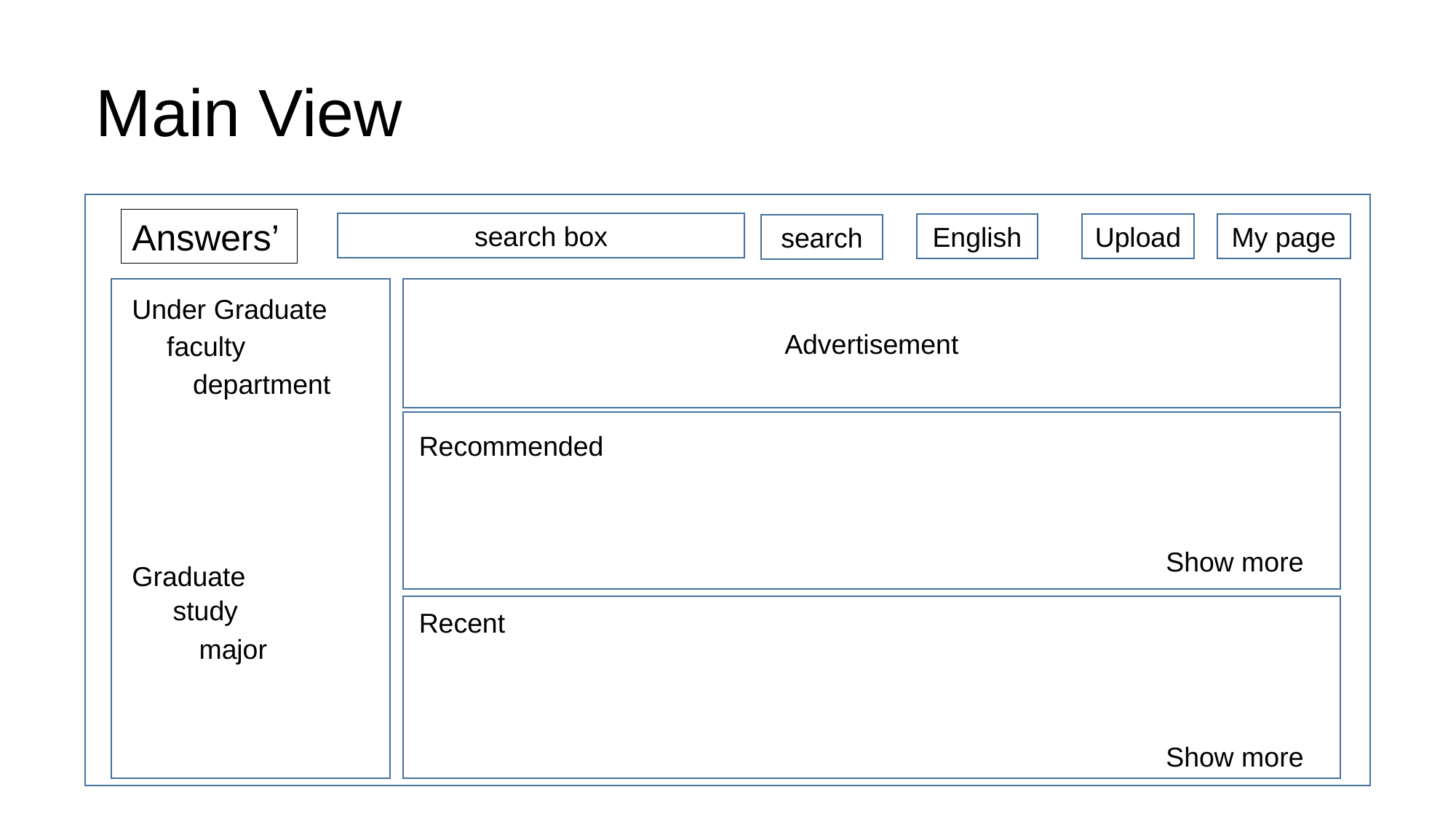

# Main View

Answers’
search box
Upload
My page
English
search
Advertisement

Under Graduate
faculty
department

Recommended
Show more
Graduate
study

Recent
major
Show more